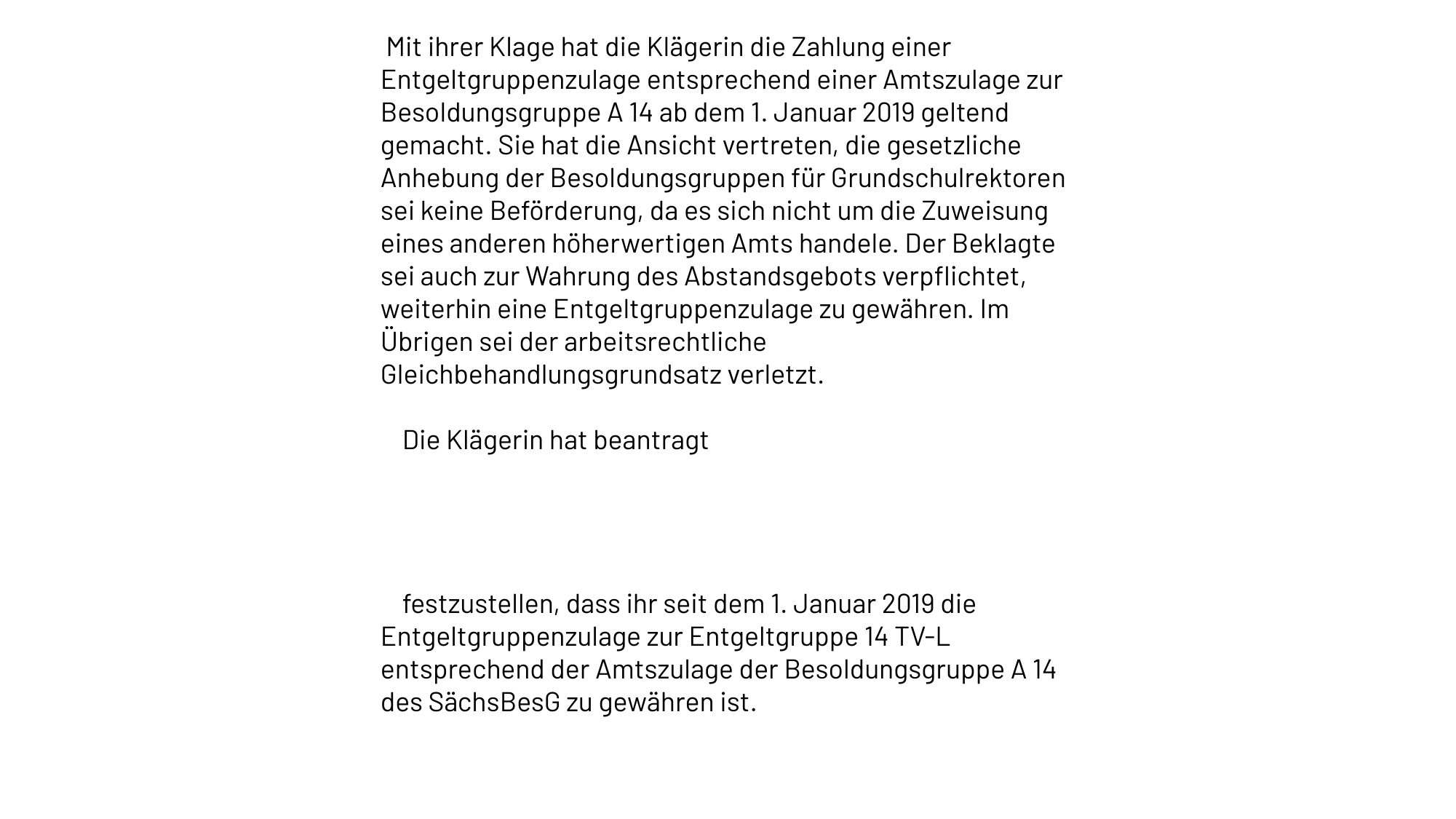

Mit ihrer Klage hat die Klägerin die Zahlung einer Entgeltgruppenzulage entsprechend einer Amtszulage zur Besoldungsgruppe A 14 ab dem 1. Januar 2019 geltend gemacht. Sie hat die Ansicht vertreten, die gesetzliche Anhebung der Besoldungsgruppen für Grundschulrektoren sei keine Beförderung, da es sich nicht um die Zuweisung eines anderen höherwertigen Amts handele. Der Beklagte sei auch zur Wahrung des Abstandsgebots verpflichtet, weiterhin eine Entgeltgruppenzulage zu gewähren. Im Übrigen sei der arbeitsrechtliche Gleichbehandlungsgrundsatz verletzt.

    Die Klägerin hat beantragt

    festzustellen, dass ihr seit dem 1. Januar 2019 die Entgeltgruppenzulage zur Entgeltgruppe 14 TV-L entsprechend der Amtszulage der Besoldungsgruppe A 14 des SächsBesG zu gewähren ist.